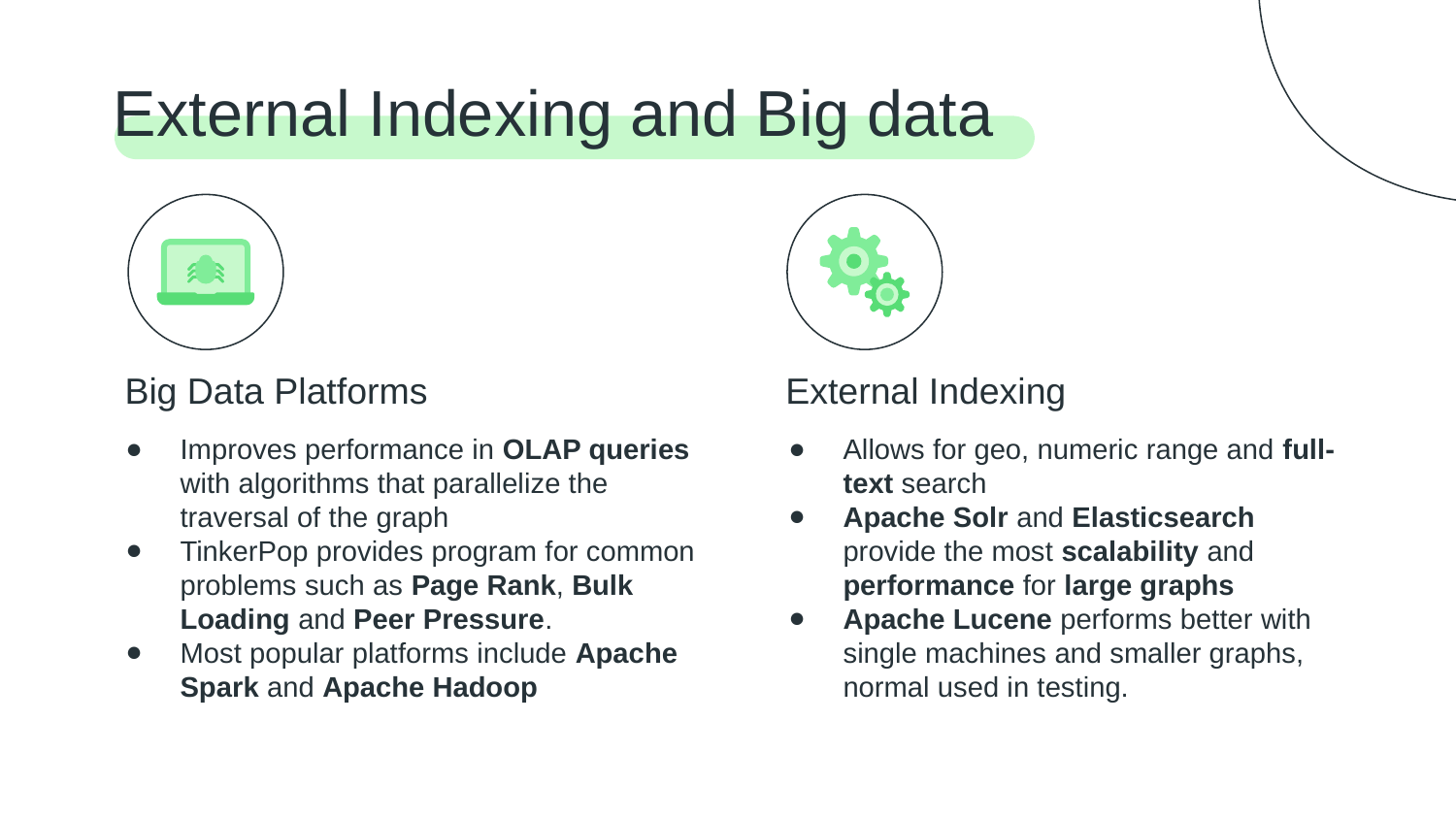

# External Indexing and Big data

Big Data Platforms
External Indexing
Improves performance in OLAP queries with algorithms that parallelize the traversal of the graph
TinkerPop provides program for common problems such as Page Rank, Bulk Loading and Peer Pressure.
Most popular platforms include Apache Spark and Apache Hadoop
Allows for geo, numeric range and full-text search
Apache Solr and Elasticsearch provide the most scalability and performance for large graphs
Apache Lucene performs better with single machines and smaller graphs, normal used in testing.